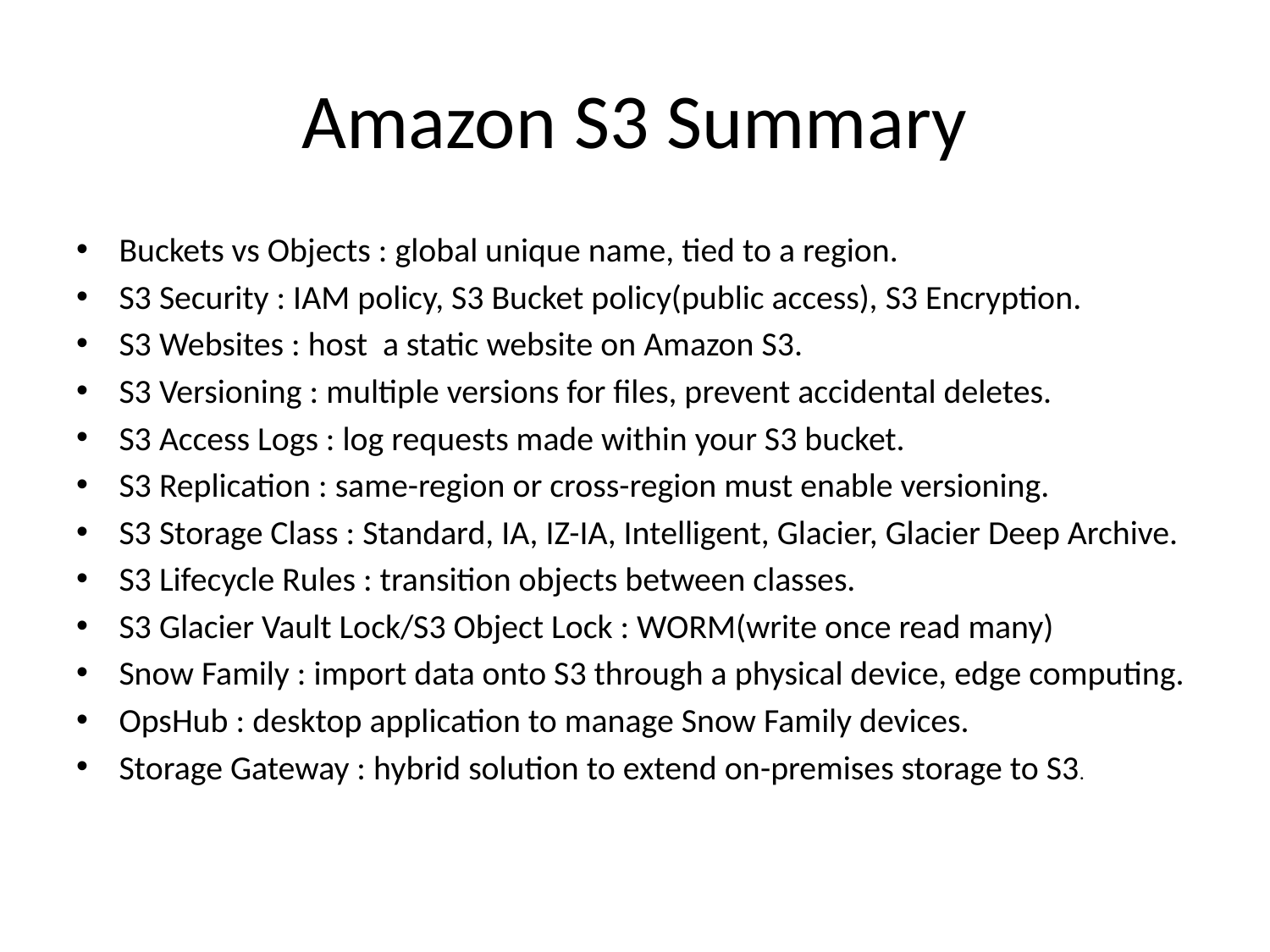

# Amazon S3 Summary
Buckets vs Objects : global unique name, tied to a region.
S3 Security : IAM policy, S3 Bucket policy(public access), S3 Encryption.
S3 Websites : host  a static website on Amazon S3.
S3 Versioning : multiple versions for files, prevent accidental deletes.
S3 Access Logs : log requests made within your S3 bucket.
S3 Replication : same-region or cross-region must enable versioning.
S3 Storage Class : Standard, IA, IZ-IA, Intelligent, Glacier, Glacier Deep Archive.
S3 Lifecycle Rules : transition objects between classes.
S3 Glacier Vault Lock/S3 Object Lock : WORM(write once read many)
Snow Family : import data onto S3 through a physical device, edge computing.
OpsHub : desktop application to manage Snow Family devices.
Storage Gateway : hybrid solution to extend on-premises storage to S3.